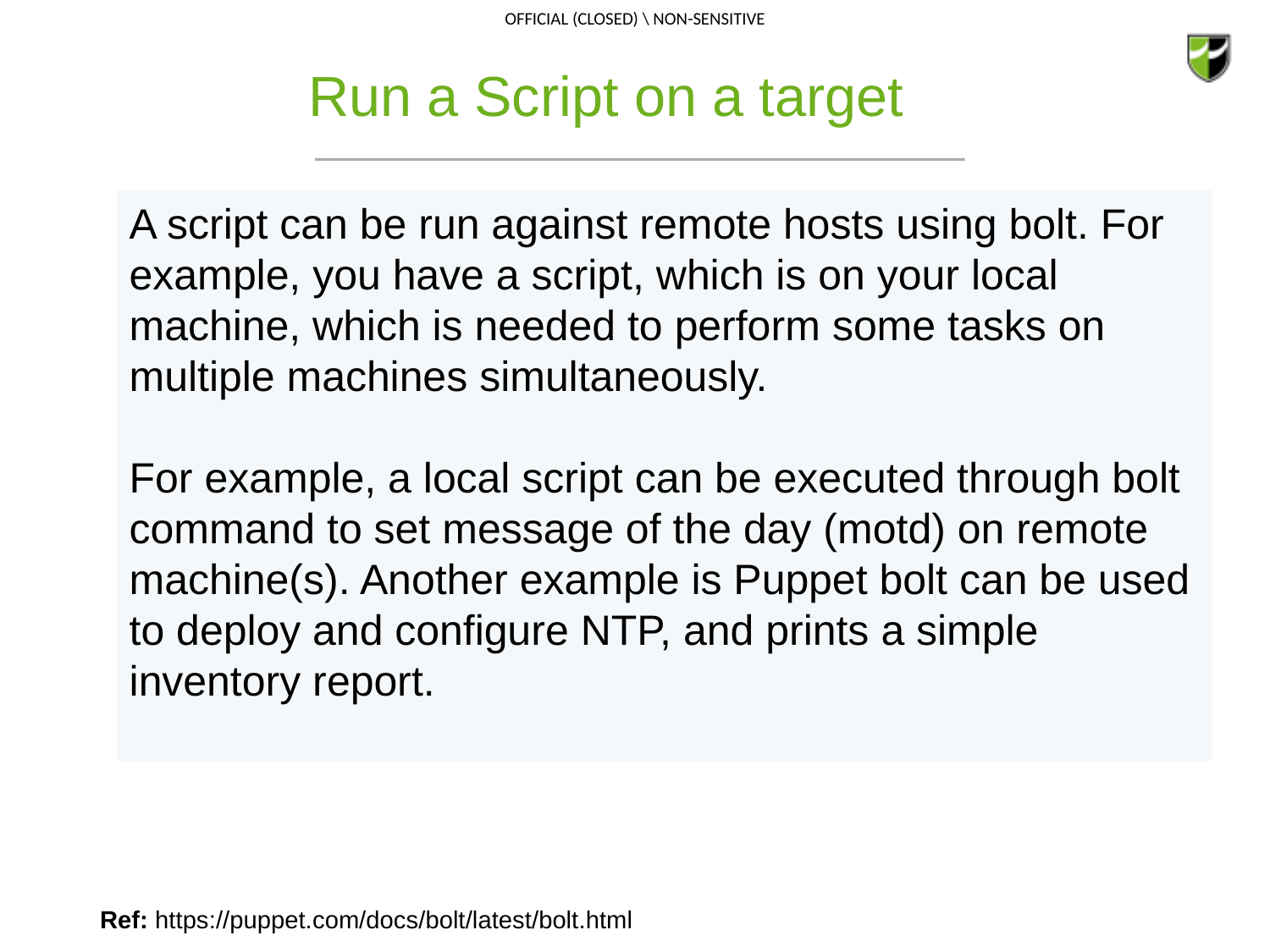

# Run a Script on a target
A script can be run against remote hosts using bolt. For example, you have a script, which is on your local machine, which is needed to perform some tasks on multiple machines simultaneously.

For example, a local script can be executed through bolt command to set message of the day (motd) on remote machine(s). Another example is Puppet bolt can be used to deploy and configure NTP, and prints a simple inventory report.

Ref: https://puppet.com/docs/bolt/latest/bolt.html